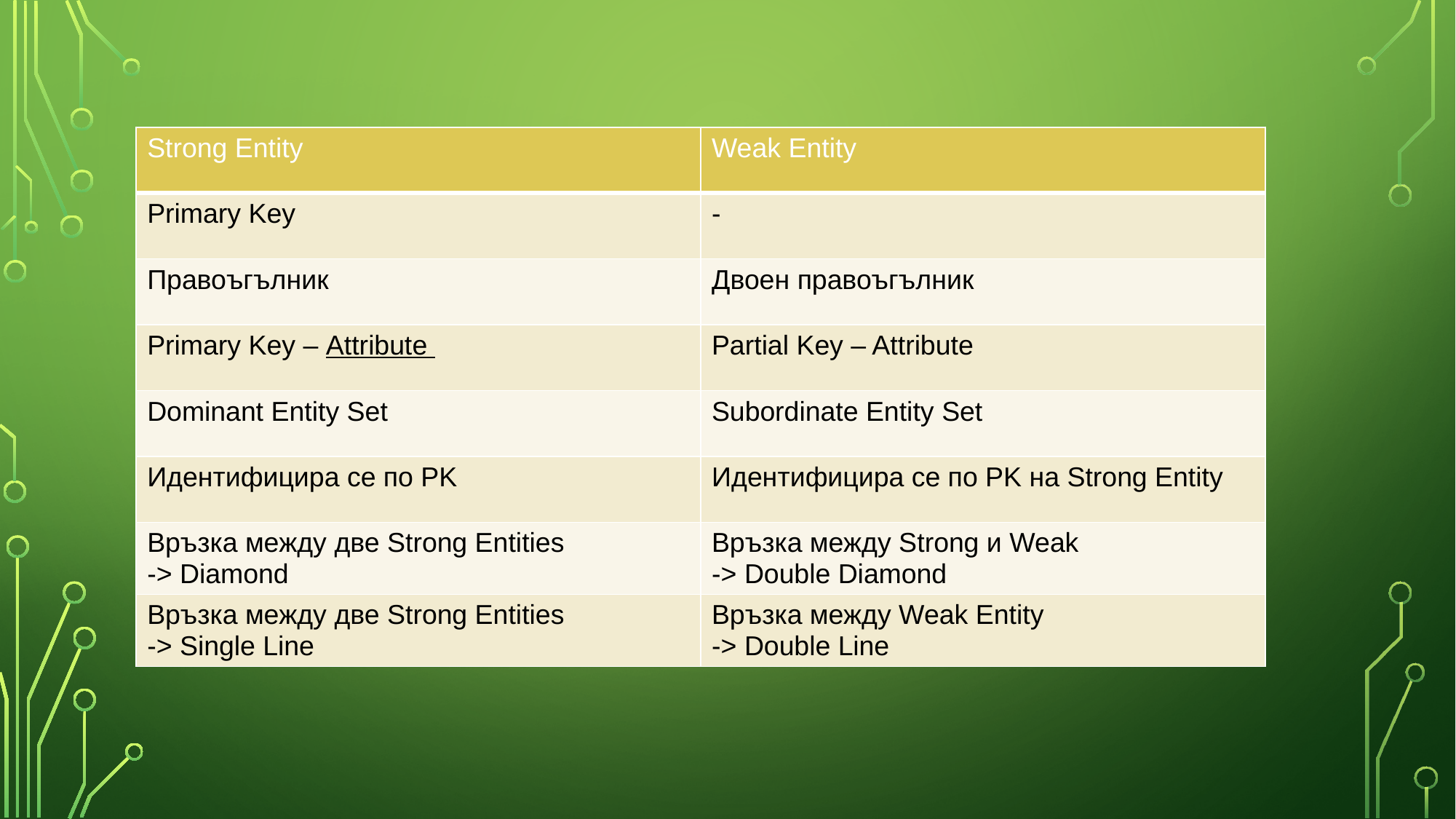

| Strong Entity | Weak Entity |
| --- | --- |
| Primary Key | - |
| Правоъгълник | Двоен правоъгълник |
| Primary Key – Attribute | Partial Key – Attribute |
| Dominant Entity Set | Subordinate Entity Set |
| Идентифицира се по PK | Идентифицира се по PK на Strong Entity |
| Връзка между две Strong Entities -> Diamond | Връзка между Strong и Weak -> Double Diamond |
| Връзка между две Strong Entities -> Single Line | Връзка между Weak Entity -> Double Line |